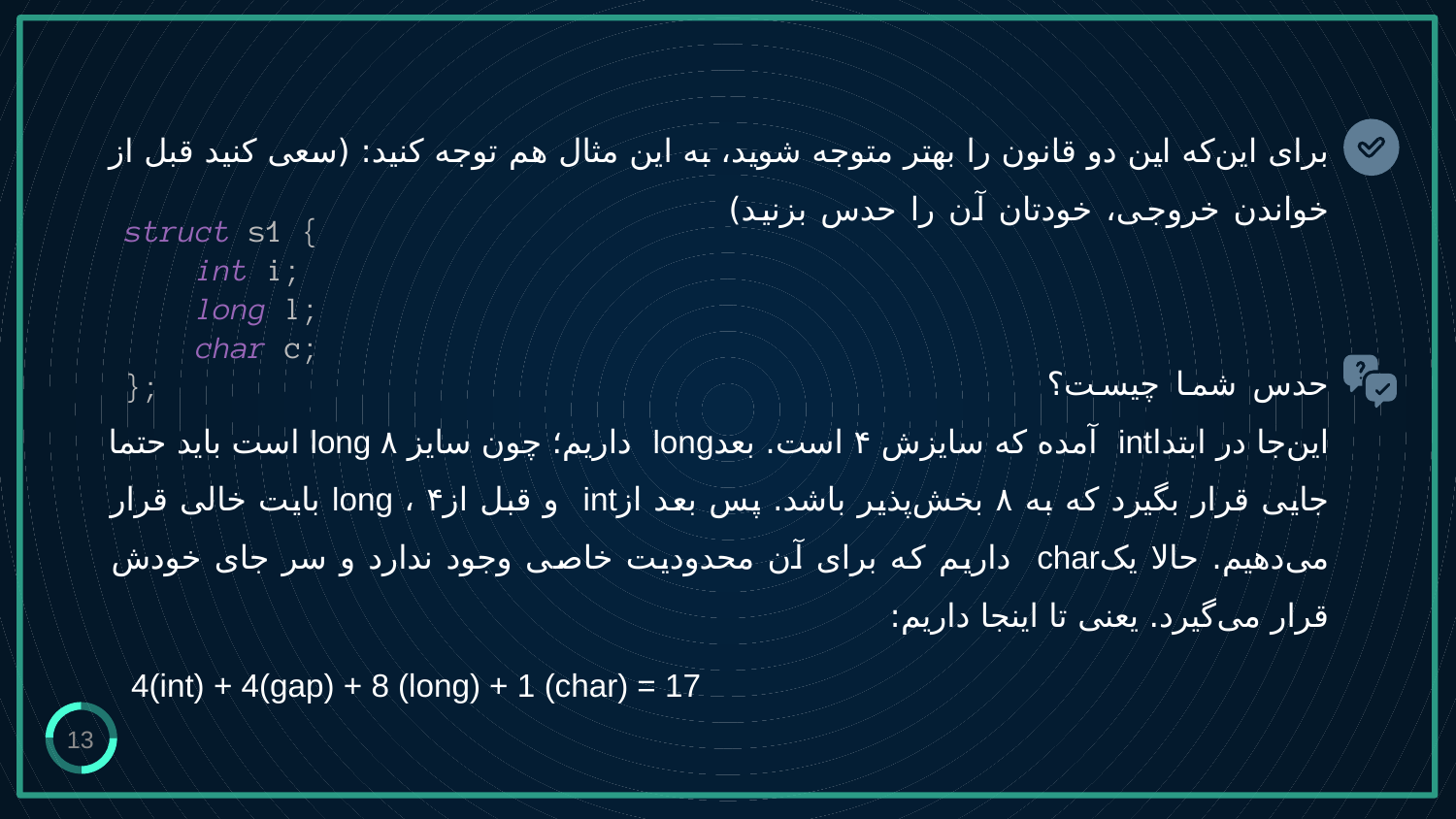

# برای این‌که این دو قانون را بهتر متوجه شوید، به این مثال‌ هم توجه کنید: (سعی کنید قبل از خواندن خروجی، خودتان آن را حدس بزنید) حدس شما چیست؟ این‌جا در ابتداint  آمده که سایزش ۴ است. بعدlong  داریم؛ چون سایز long ۸ است باید حتما جایی قرار بگیرد که به ۸ بخش‌پذیر باشد. پس بعد ازint  و قبل ازlong ، ۴ بایت خالی قرار می‌دهیم. حالا یکchar  داریم که برای آن محدودیت خاصی وجود ندارد و سر جای خودش قرار می‌گیرد. یعنی تا اینجا داریم:

struct s1 {
    int i;
    long l;
    char c;
};

4(int) + 4(gap) + 8 (long) + 1 (char) = 17
13